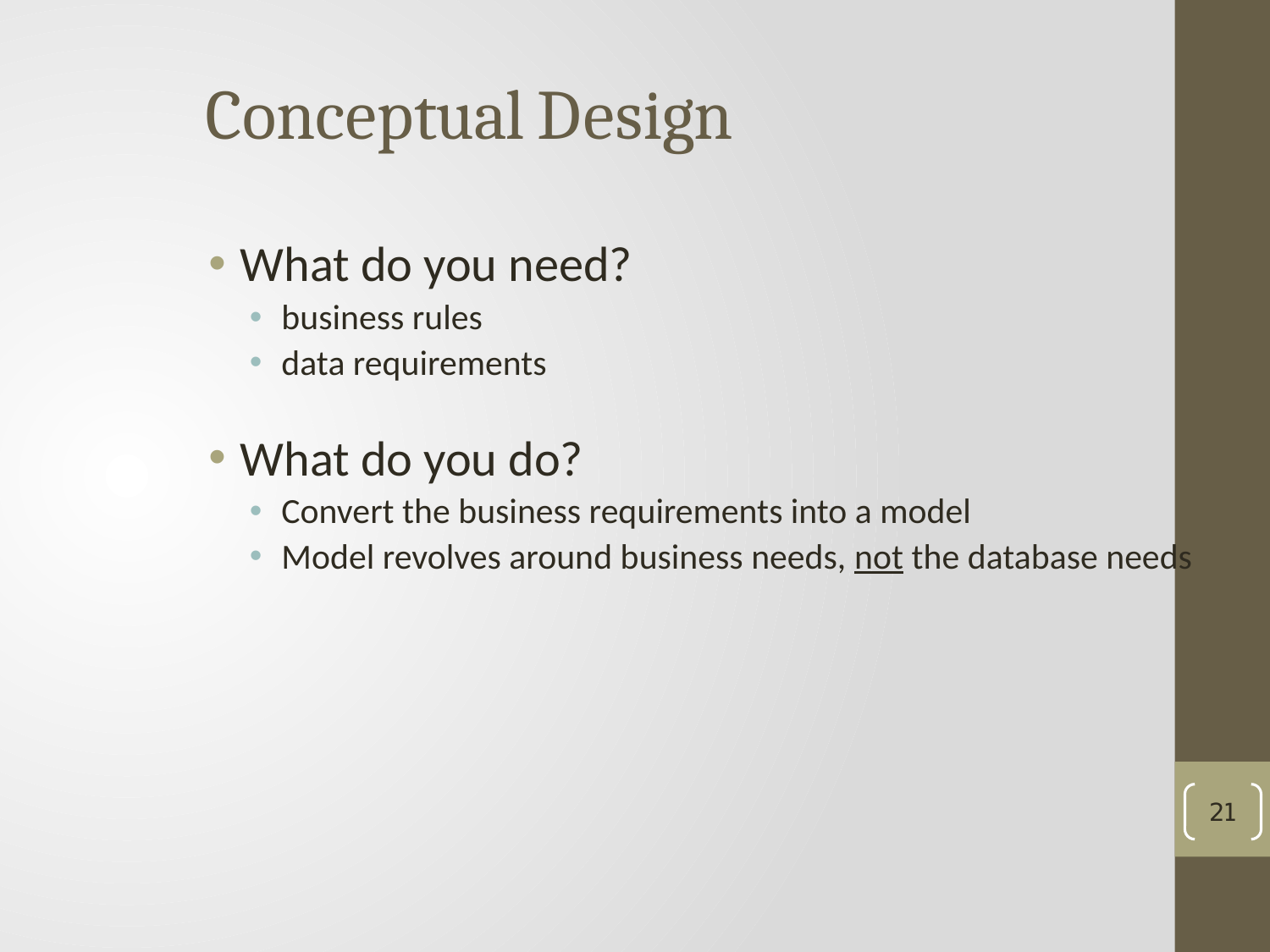

# Conceptual Design
What do you need?
business rules
data requirements

What do you do?
Convert the business requirements into a model
Model revolves around business needs, not the database needs
21